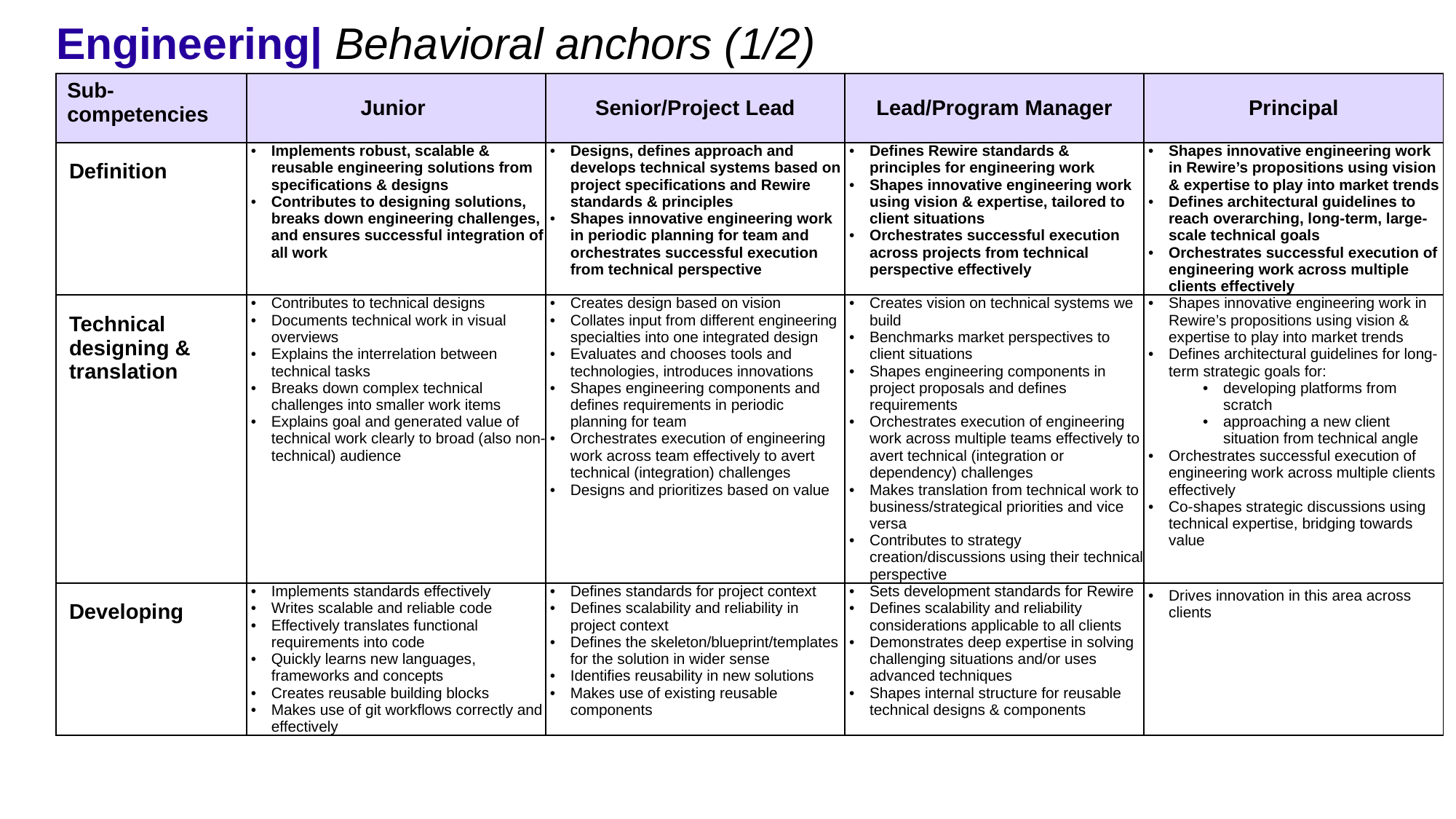

# Engineering| Behavioral anchors (1/2)
| Sub-competencies | Junior | Senior/Project Lead | Lead/Program Manager | Principal |
| --- | --- | --- | --- | --- |
| Definition | Implements robust, scalable & reusable engineering solutions from specifications & designs Contributes to designing solutions, breaks down engineering challenges, and ensures successful integration of all work | Designs, defines approach and develops technical systems based on project specifications and Rewire standards & principles Shapes innovative engineering work in periodic planning for team and orchestrates successful execution from technical perspective | Defines Rewire standards & principles for engineering work Shapes innovative engineering work using vision & expertise, tailored to client situations Orchestrates successful execution across projects from technical perspective effectively | Shapes innovative engineering work in Rewire’s propositions using vision & expertise to play into market trends Defines architectural guidelines to reach overarching, long-term, large-scale technical goals Orchestrates successful execution of engineering work across multiple clients effectively |
| Technical designing & translation | Contributes to technical designs Documents technical work in visual overviews Explains the interrelation between technical tasks Breaks down complex technical challenges into smaller work items Explains goal and generated value of technical work clearly to broad (also non-technical) audience | Creates design based on vision Collates input from different engineering specialties into one integrated design Evaluates and chooses tools and technologies, introduces innovations Shapes engineering components and defines requirements in periodic planning for team Orchestrates execution of engineering work across team effectively to avert technical (integration) challenges Designs and prioritizes based on value | Creates vision on technical systems we build Benchmarks market perspectives to client situations Shapes engineering components in project proposals and defines requirements Orchestrates execution of engineering work across multiple teams effectively to avert technical (integration or dependency) challenges Makes translation from technical work to business/strategical priorities and vice versa Contributes to strategy creation/discussions using their technical perspective | Shapes innovative engineering work in Rewire’s propositions using vision & expertise to play into market trends Defines architectural guidelines for long-term strategic goals for: developing platforms from scratch approaching a new client situation from technical angle Orchestrates successful execution of engineering work across multiple clients effectively Co-shapes strategic discussions using technical expertise, bridging towards value |
| Developing | Implements standards effectively Writes scalable and reliable code Effectively translates functional requirements into code Quickly learns new languages, frameworks and concepts Creates reusable building blocks Makes use of git workflows correctly and effectively | Defines standards for project context Defines scalability and reliability in project context Defines the skeleton/blueprint/templates for the solution in wider sense Identifies reusability in new solutions Makes use of existing reusable components | Sets development standards for Rewire Defines scalability and reliability considerations applicable to all clients Demonstrates deep expertise in solving challenging situations and/or uses advanced techniques Shapes internal structure for reusable technical designs & components | Drives innovation in this area across clients |